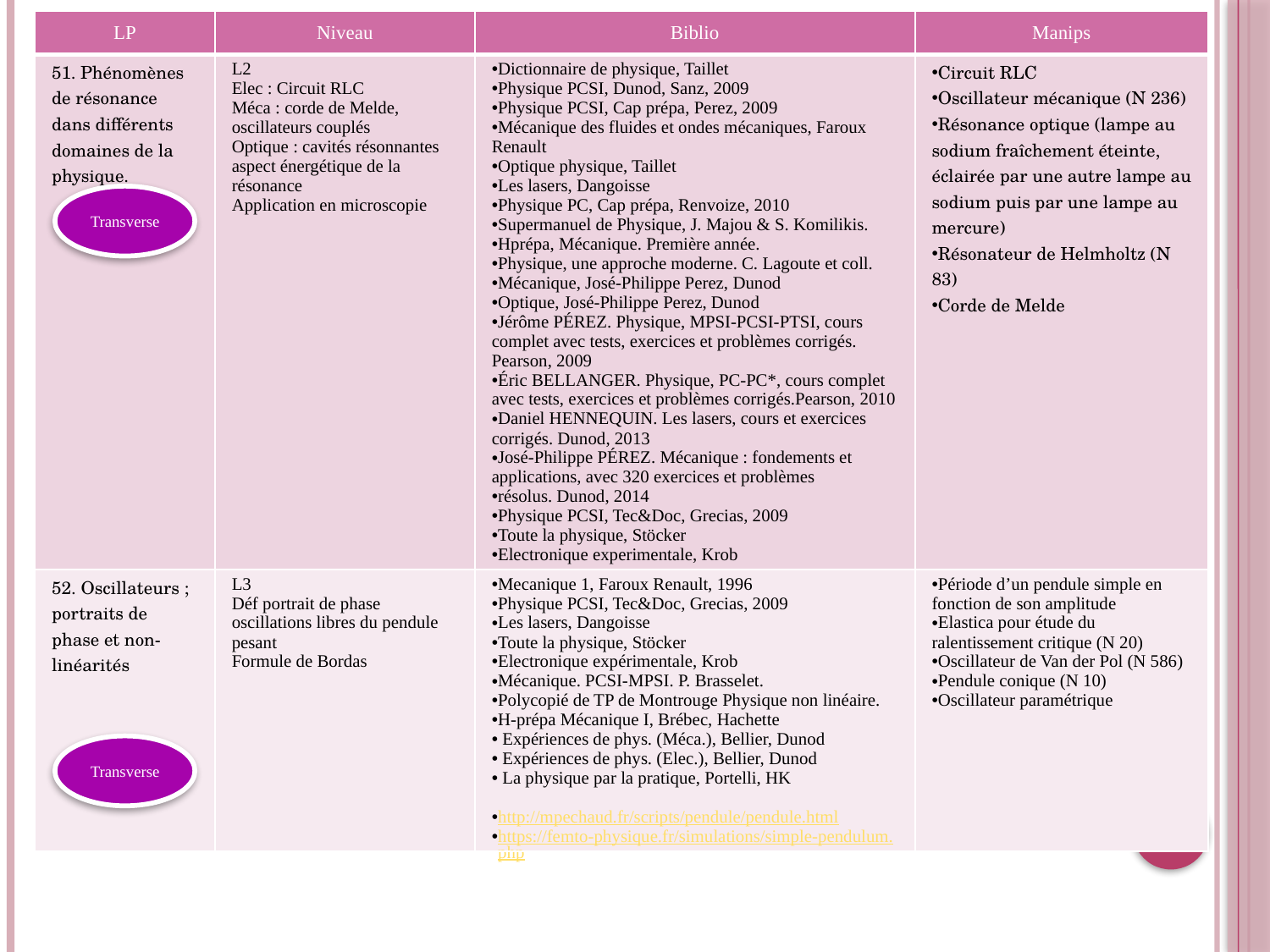

| LP | Niveau | Biblio | Manips |
| --- | --- | --- | --- |
| 51. Phénomènes de résonance dans différents domaines de la physique. | L2 Elec : Circuit RLC Méca : corde de Melde, oscillateurs couplés Optique : cavités résonnantes aspect énergétique de la résonance Application en microscopie | Dictionnaire de physique, Taillet Physique PCSI, Dunod, Sanz, 2009 Physique PCSI, Cap prépa, Perez, 2009 Mécanique des fluides et ondes mécaniques, Faroux Renault Optique physique, Taillet Les lasers, Dangoisse Physique PC, Cap prépa, Renvoize, 2010 Supermanuel de Physique, J. Majou & S. Komilikis. Hprépa, Mécanique. Première année. Physique, une approche moderne. C. Lagoute et coll. Mécanique, José-Philippe Perez, Dunod Optique, José-Philippe Perez, Dunod Jérôme PÉREZ. Physique, MPSI-PCSI-PTSI, cours complet avec tests, exercices et problèmes corrigés. Pearson, 2009 Éric BELLANGER. Physique, PC-PC\*, cours complet avec tests, exercices et problèmes corrigés.Pearson, 2010 Daniel HENNEQUIN. Les lasers, cours et exercices corrigés. Dunod, 2013 José-Philippe PÉREZ. Mécanique : fondements et applications, avec 320 exercices et problèmes résolus. Dunod, 2014 Physique PCSI, Tec&Doc, Grecias, 2009 Toute la physique, Stöcker Electronique experimentale, Krob | Circuit RLC Oscillateur mécanique (N 236) Résonance optique (lampe au sodium fraîchement éteinte, éclairée par une autre lampe au sodium puis par une lampe au mercure) Résonateur de Helmholtz (N 83) Corde de Melde |
| 52. Oscillateurs ; portraits de phase et non-linéarités | L3 Déf portrait de phase oscillations libres du pendule pesant Formule de Bordas | Mecanique 1, Faroux Renault, 1996 Physique PCSI, Tec&Doc, Grecias, 2009 Les lasers, Dangoisse Toute la physique, Stöcker Electronique expérimentale, Krob Mécanique. PCSI-MPSI. P. Brasselet. Polycopié de TP de Montrouge Physique non linéaire. H-prépa Mécanique I, Brébec, Hachette Expériences de phys. (Méca.), Bellier, Dunod Expériences de phys. (Elec.), Bellier, Dunod La physique par la pratique, Portelli, HK http://mpechaud.fr/scripts/pendule/pendule.html https://femto-physique.fr/simulations/simple-pendulum.php | Période d’un pendule simple en fonction de son amplitude Elastica pour étude du ralentissement critique (N 20) Oscillateur de Van der Pol (N 586) Pendule conique (N 10) Oscillateur paramétrique |
Transverse
Transverse